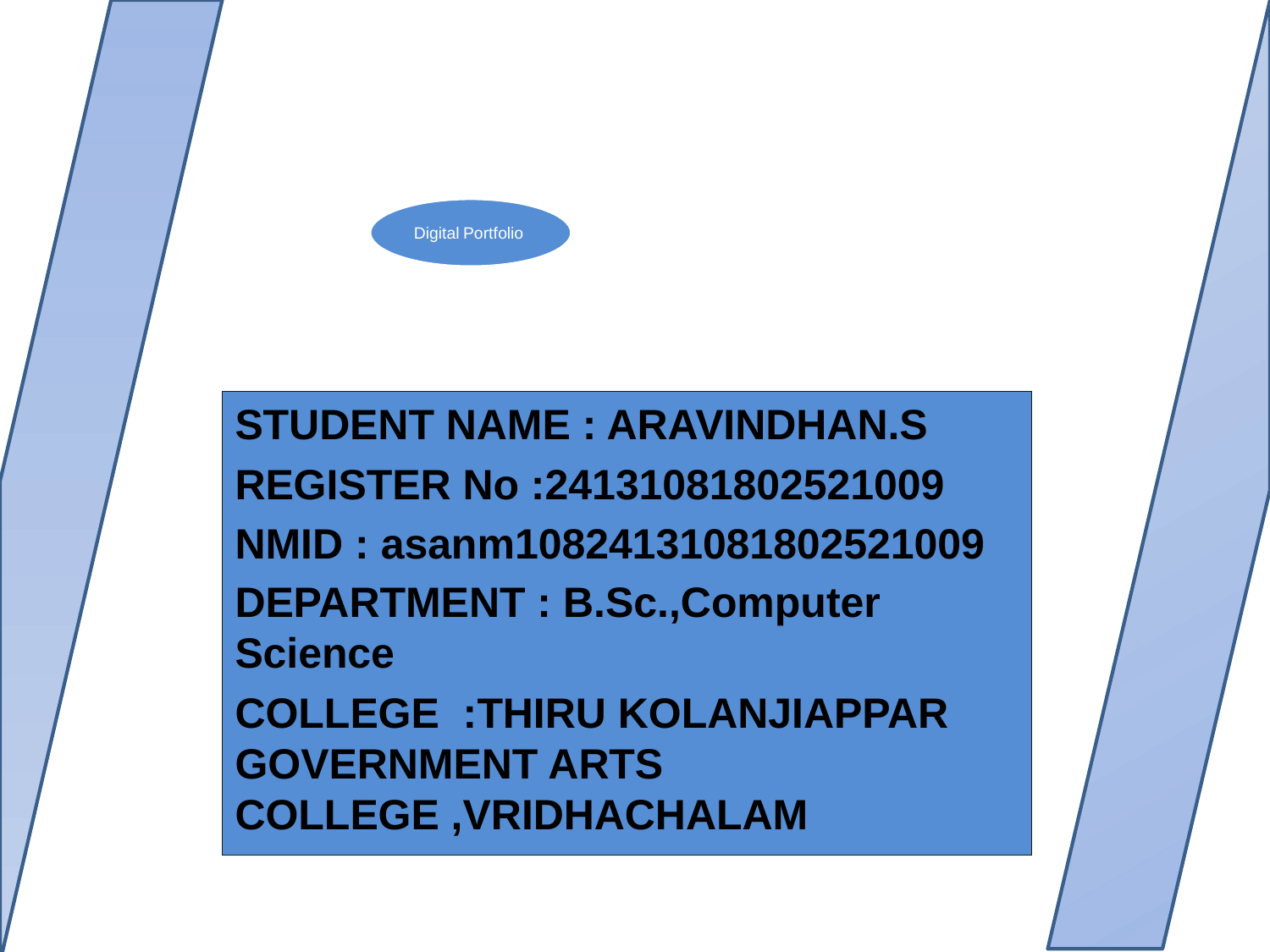

Digital Portfolio
STUDENT NAME : ARAVINDHAN.S
REGISTER No :24131081802521009
NMID : asanm10824131081802521009
DEPARTMENT : B.Sc.,Computer Science
COLLEGE  :THIRU KOLANJIAPPAR GOVERNMENT ARTS COLLEGE ,VRIDHACHALAM